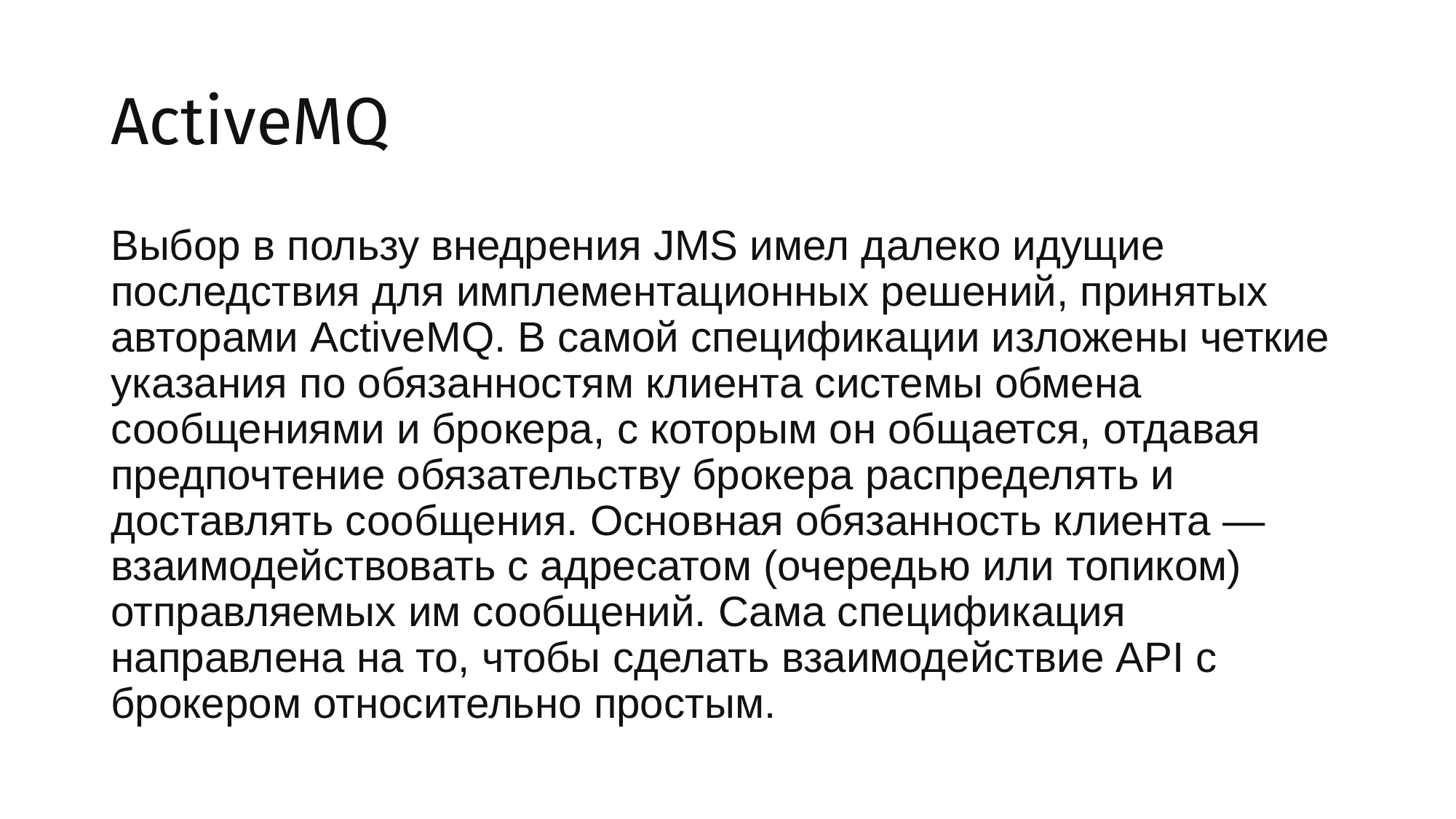

# ActiveMQ
Выбор в пользу внедрения JMS имел далеко идущие последствия для имплементационных решений, принятых авторами ActiveMQ. В самой спецификации изложены четкие указания по обязанностям клиента системы обмена сообщениями и брокера, с которым он общается, отдавая предпочтение обязательству брокера распределять и доставлять сообщения. Основная обязанность клиента — взаимодействовать с адресатом (очередью или топиком) отправляемых им сообщений. Сама спецификация направлена на то, чтобы сделать взаимодействие API с брокером относительно простым.